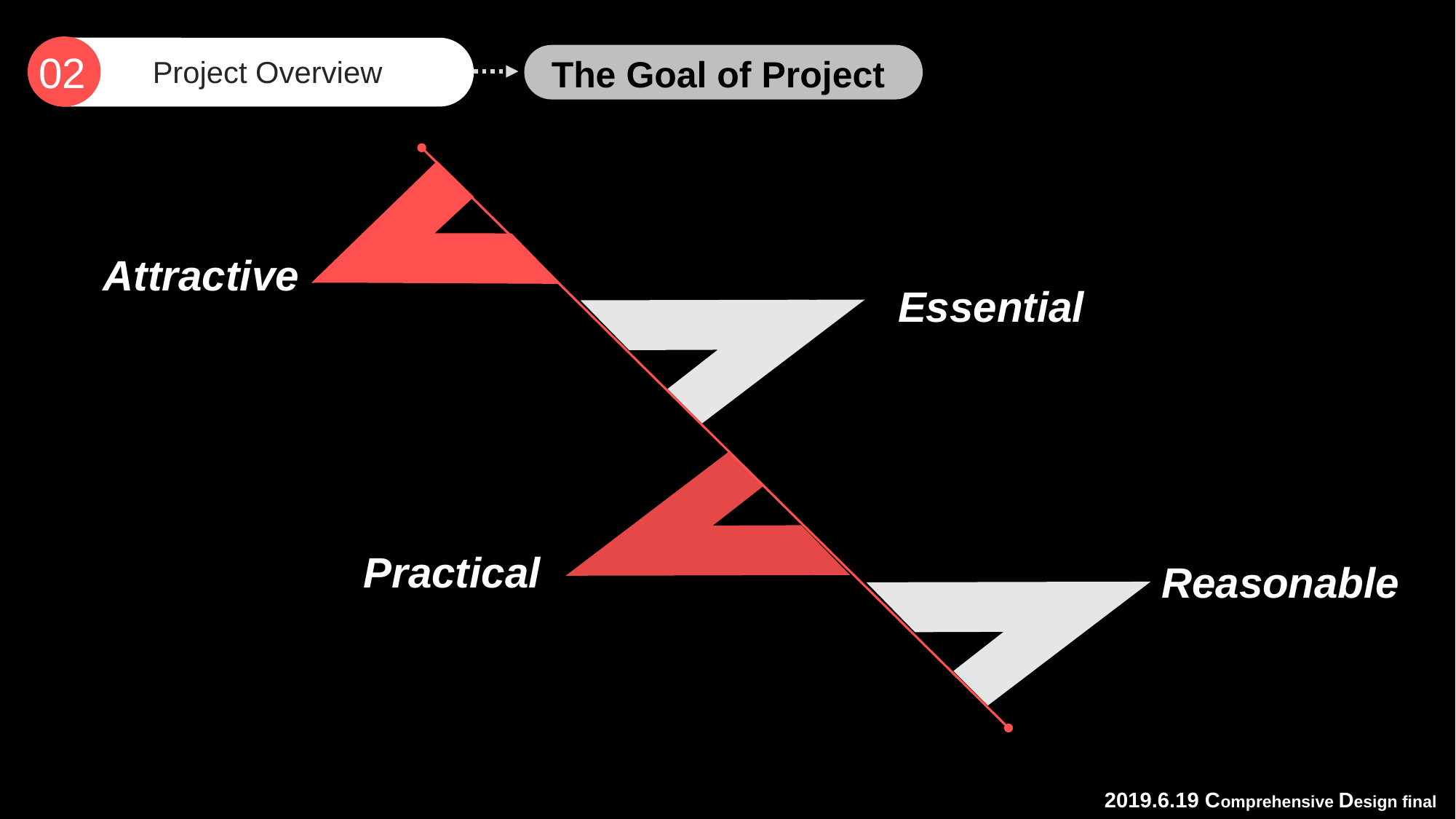

02

Project Overview

The Goal of Project

Attractive
Essential

Practical
Reasonable

2019.6.19 Comprehensive Design final